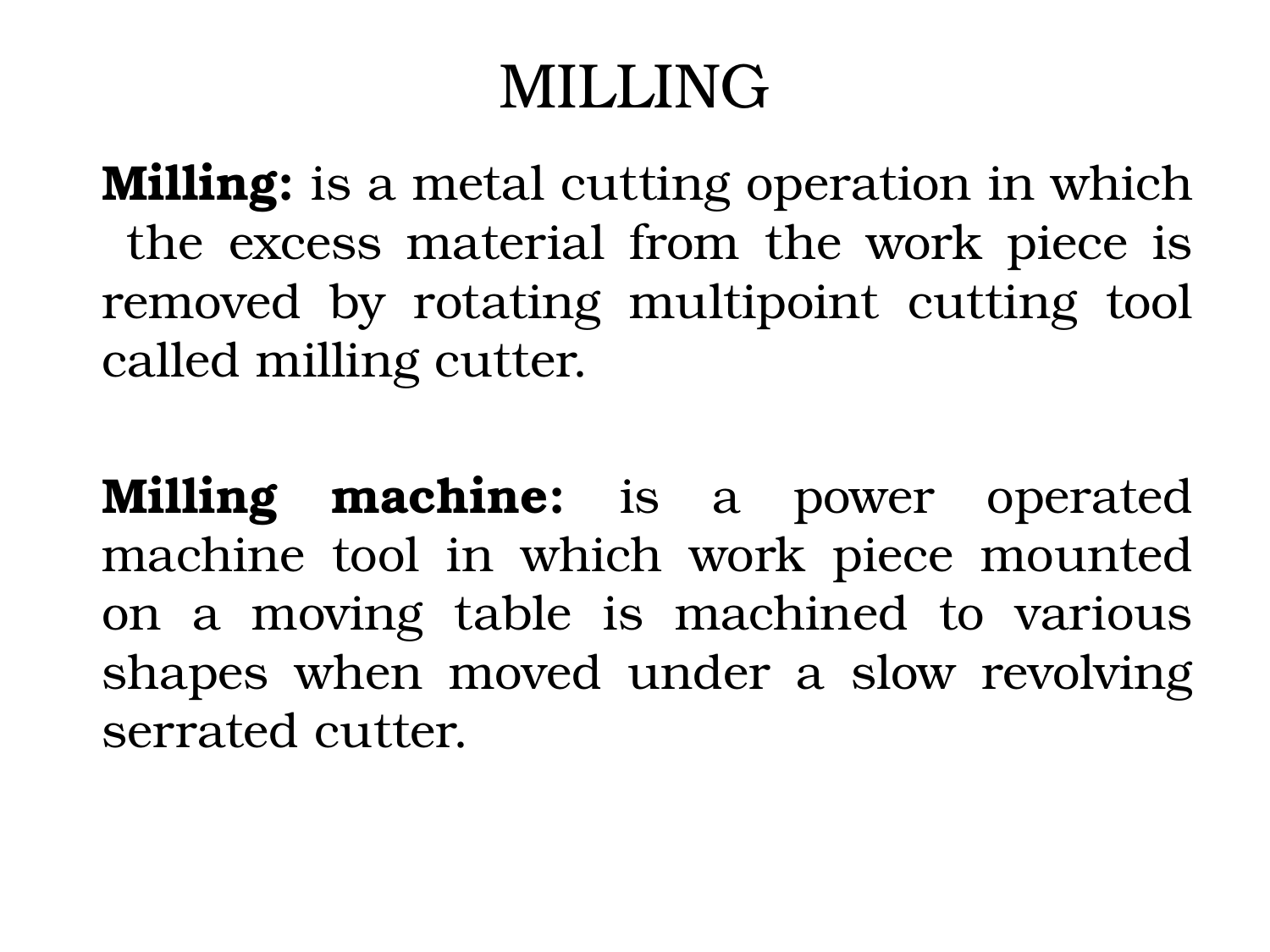

# MILLING
	Milling: is a metal cutting operation in which  the excess material from the work piece is removed by rotating multipoint cutting tool called milling cutter.

	Milling machine: is a power operated machine tool in which work piece mounted on a moving table is machined to various shapes when moved under a slow revolving serrated cutter.